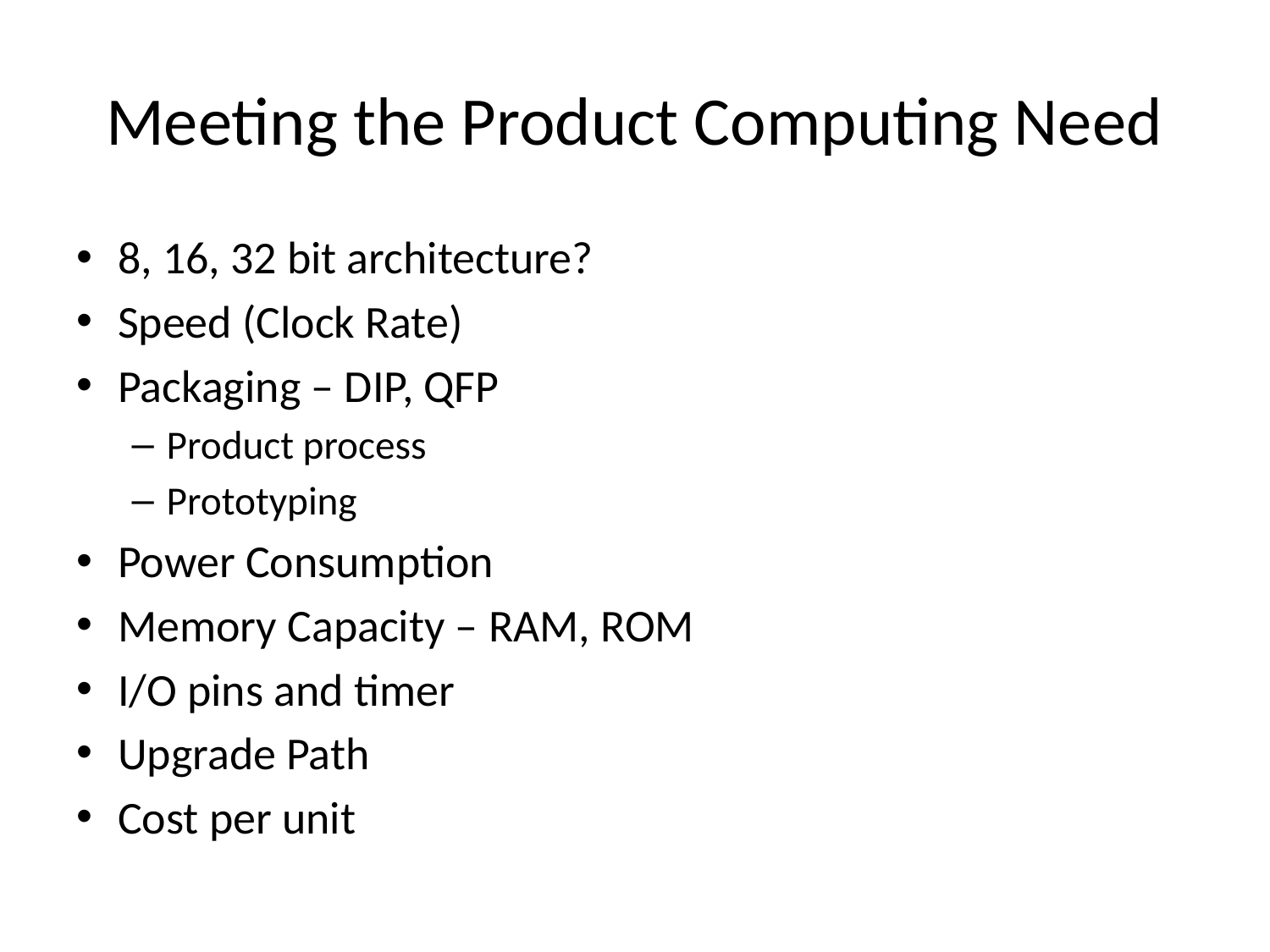

# Meeting the Product Computing Need
8, 16, 32 bit architecture?
Speed (Clock Rate)
Packaging – DIP, QFP
Product process
Prototyping
Power Consumption
Memory Capacity – RAM, ROM
I/O pins and timer
Upgrade Path
Cost per unit